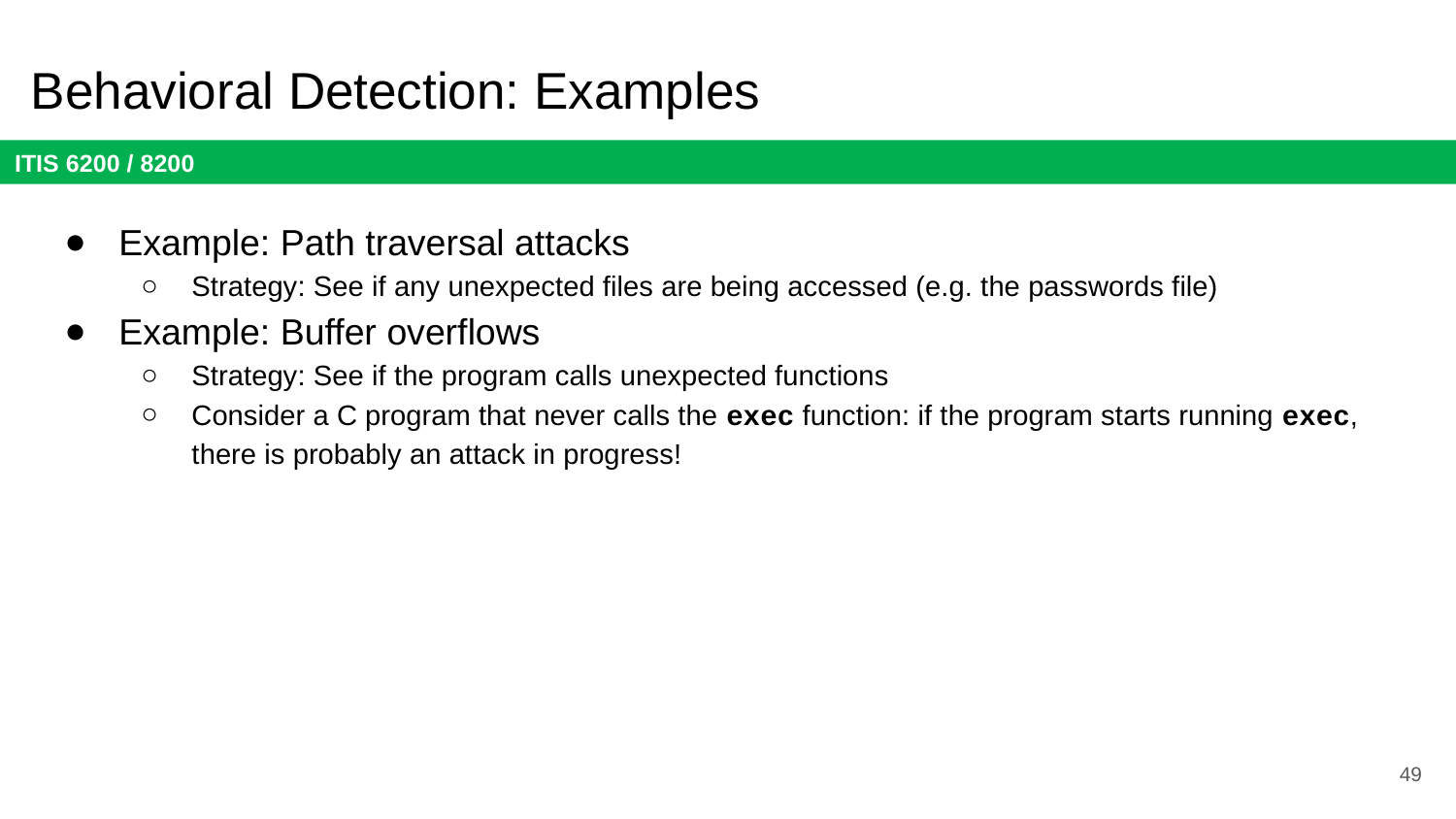

# Behavioral Detection: Examples
Example: Path traversal attacks
Strategy: See if any unexpected files are being accessed (e.g. the passwords file)
Example: Buffer overflows
Strategy: See if the program calls unexpected functions
Consider a C program that never calls the exec function: if the program starts running exec, there is probably an attack in progress!
49